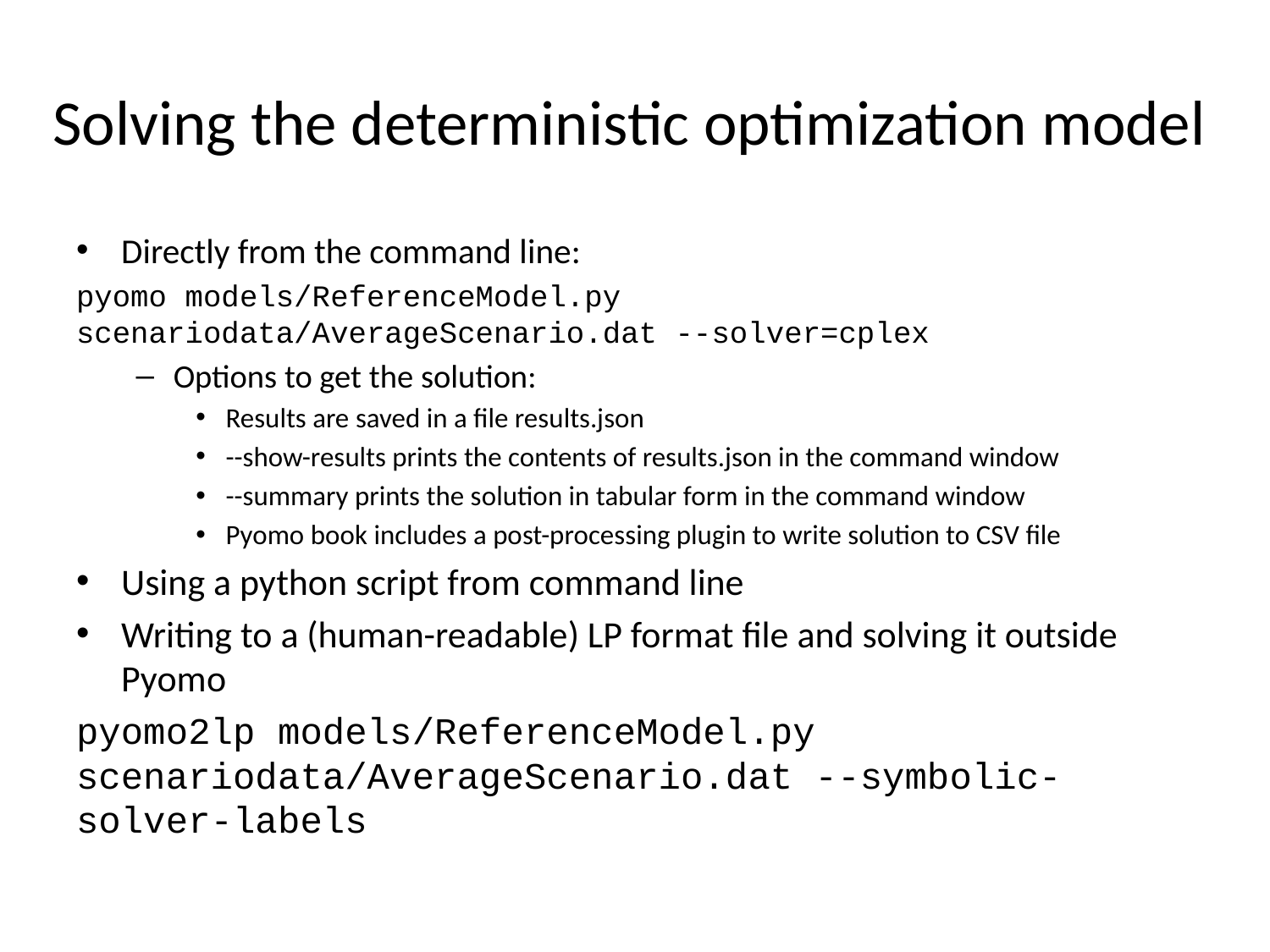

# Solving the deterministic optimization model
Directly from the command line:
pyomo models/ReferenceModel.py scenariodata/AverageScenario.dat --solver=cplex
Options to get the solution:
Results are saved in a file results.json
--show-results prints the contents of results.json in the command window
--summary prints the solution in tabular form in the command window
Pyomo book includes a post-processing plugin to write solution to CSV file
Using a python script from command line
Writing to a (human-readable) LP format file and solving it outside Pyomo
pyomo2lp models/ReferenceModel.py scenariodata/AverageScenario.dat --symbolic-solver-labels